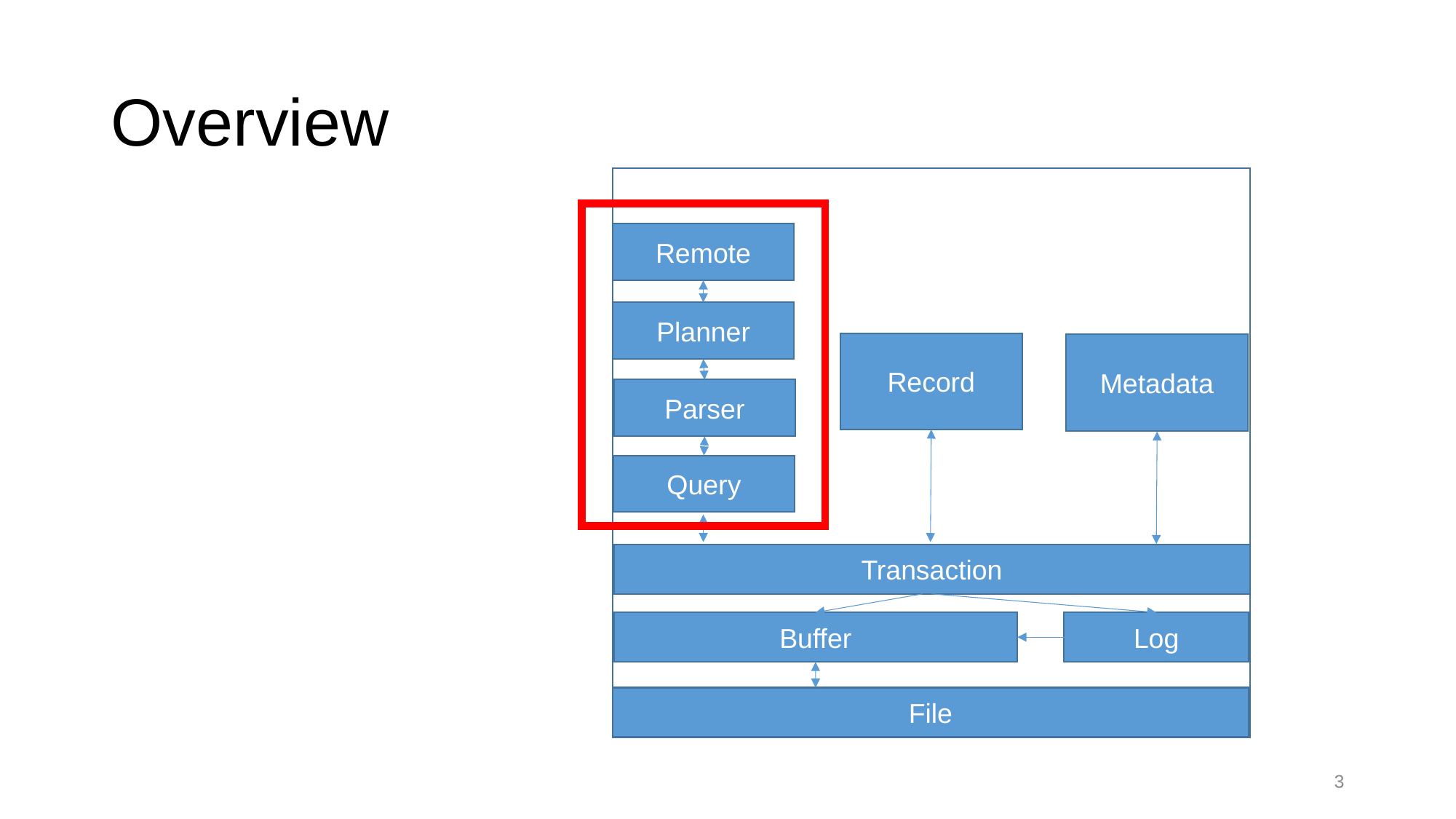

# Overview

Remote
Planner
Record
Metadata
Parser
Query
Transaction
Buffer
Log
File

3